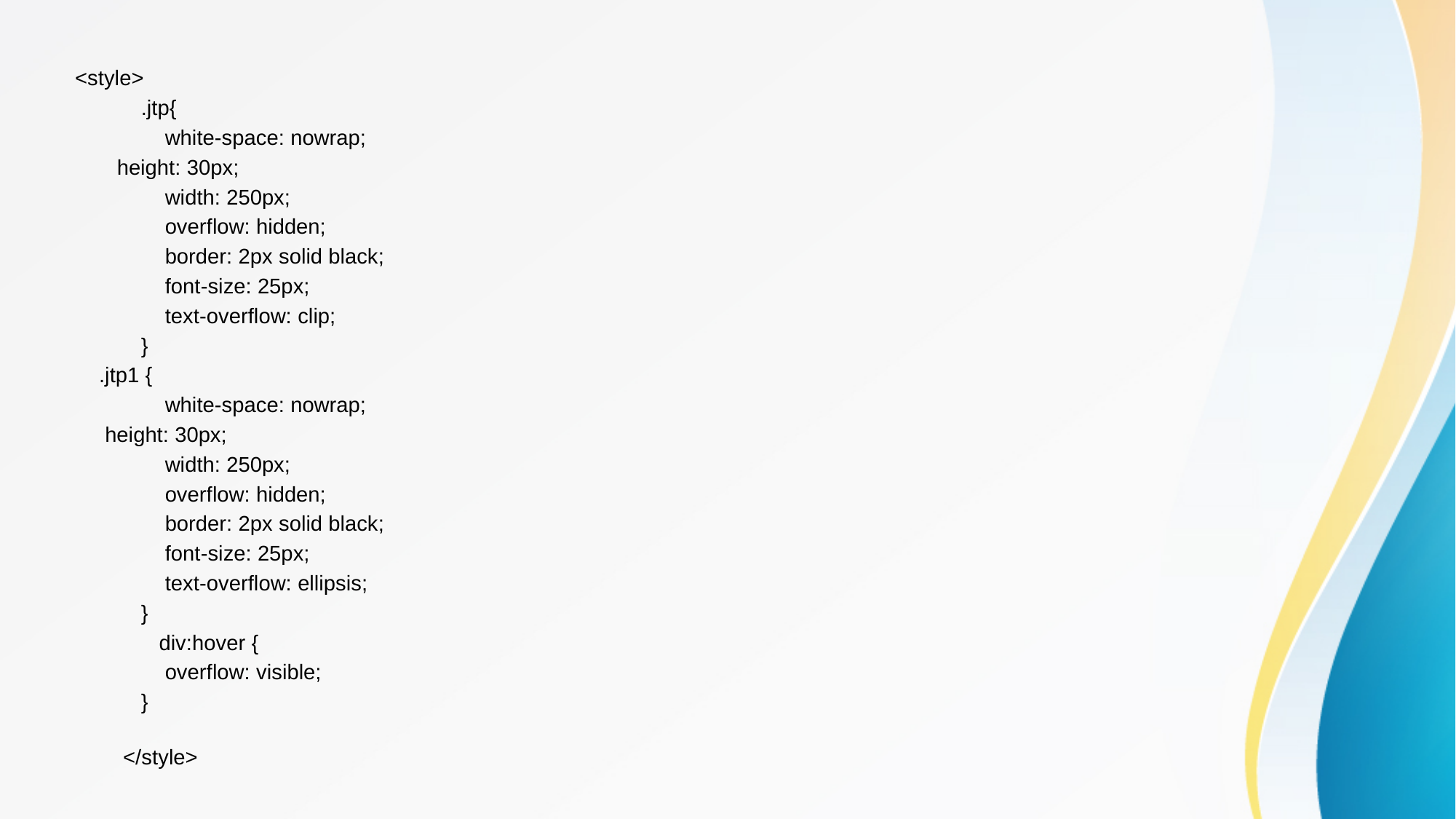

<style>
            .jtp{
                white-space: nowrap;
        height: 30px;
                width: 250px;
                overflow: hidden;
                border: 2px solid black;
                font-size: 25px;
                text-overflow: clip;
            }
     .jtp1 {
                white-space: nowrap;
      height: 30px;
                width: 250px;
                overflow: hidden;
                border: 2px solid black;
                font-size: 25px;
                text-overflow: ellipsis;
            }
               div:hover {
                overflow: visible;
            }
         </style>